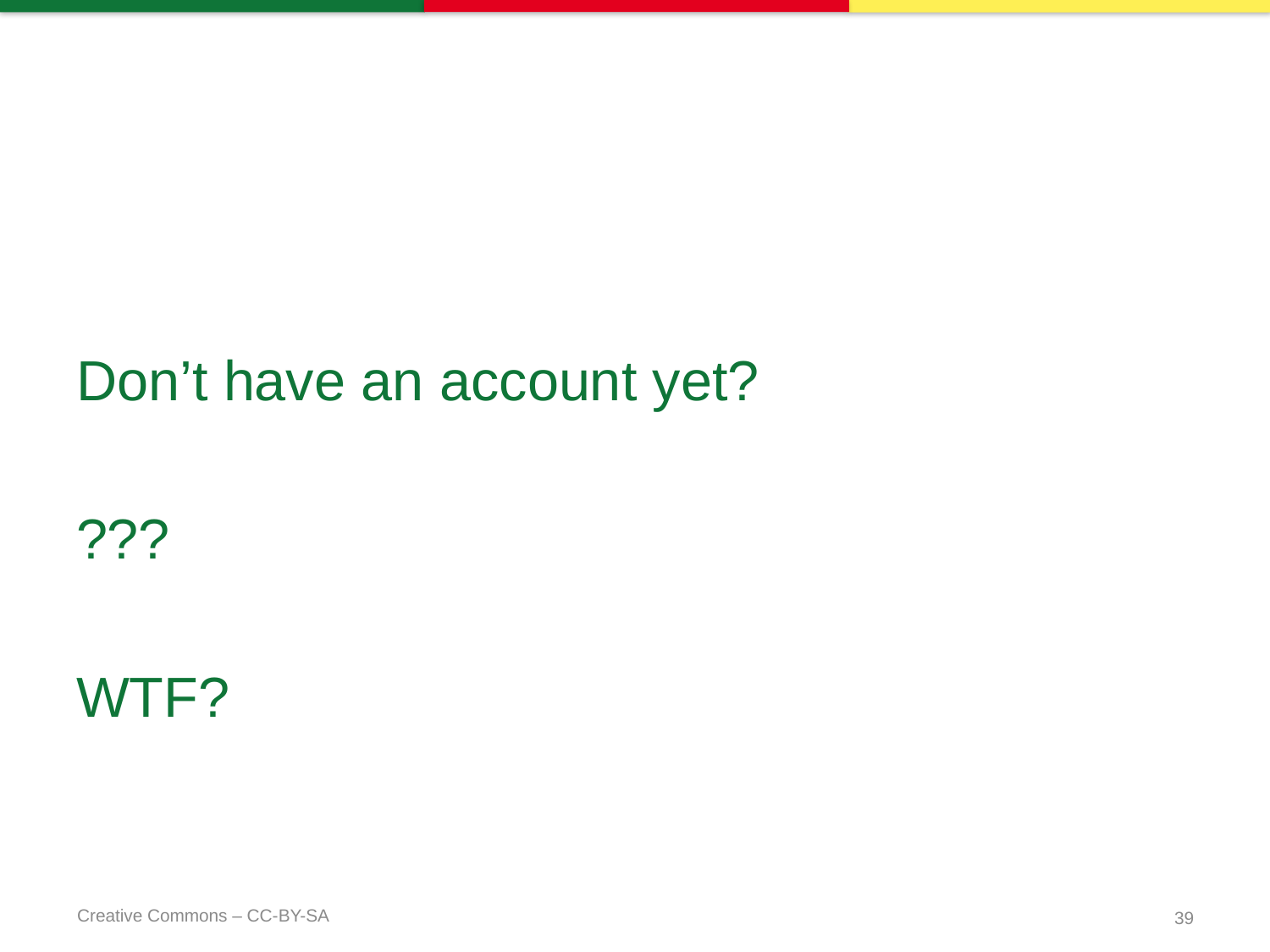

#
Don’t have an account yet?

???

WTF?
39